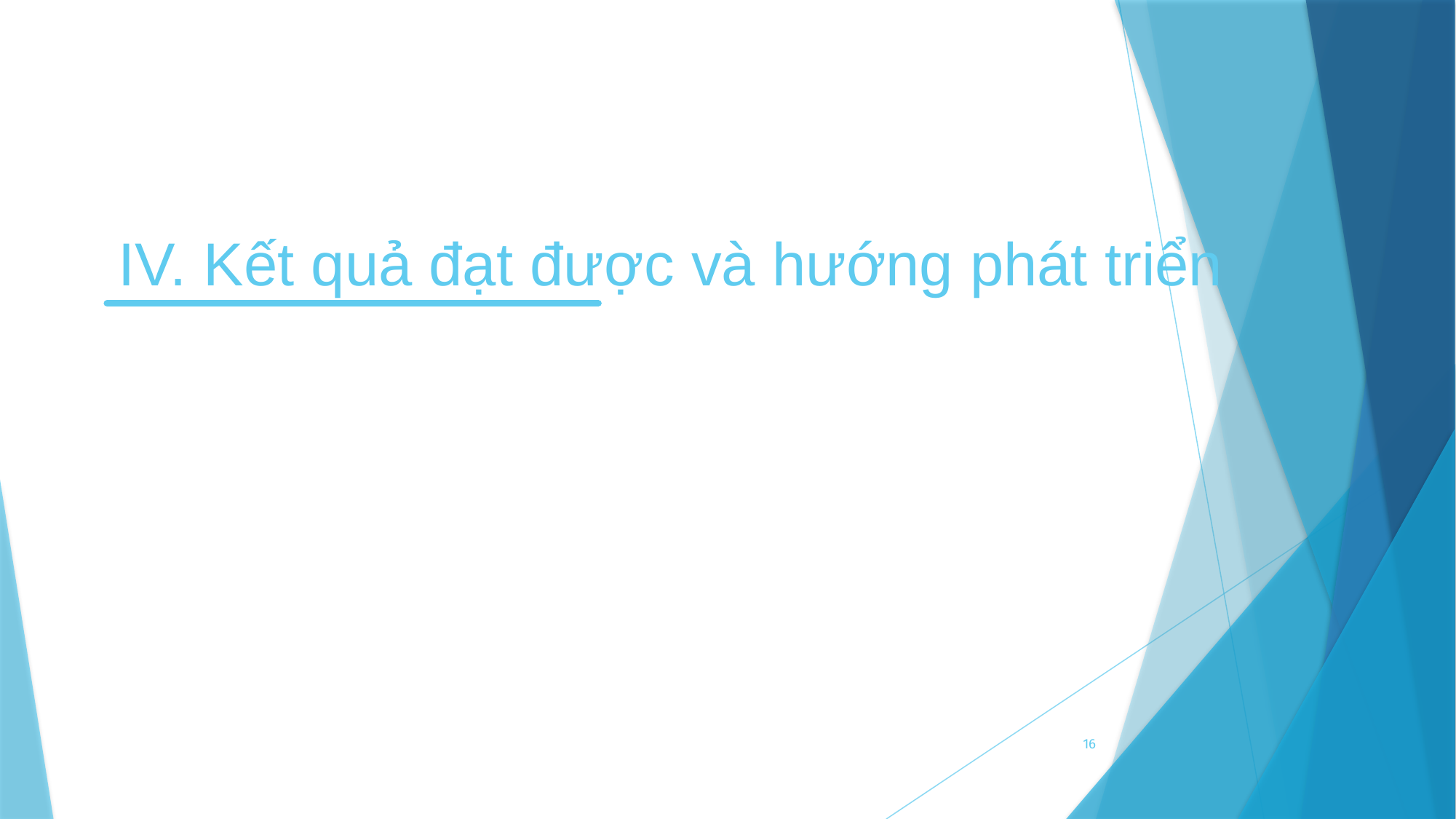

# IV. Kết quả đạt được và hướng phát triển
16